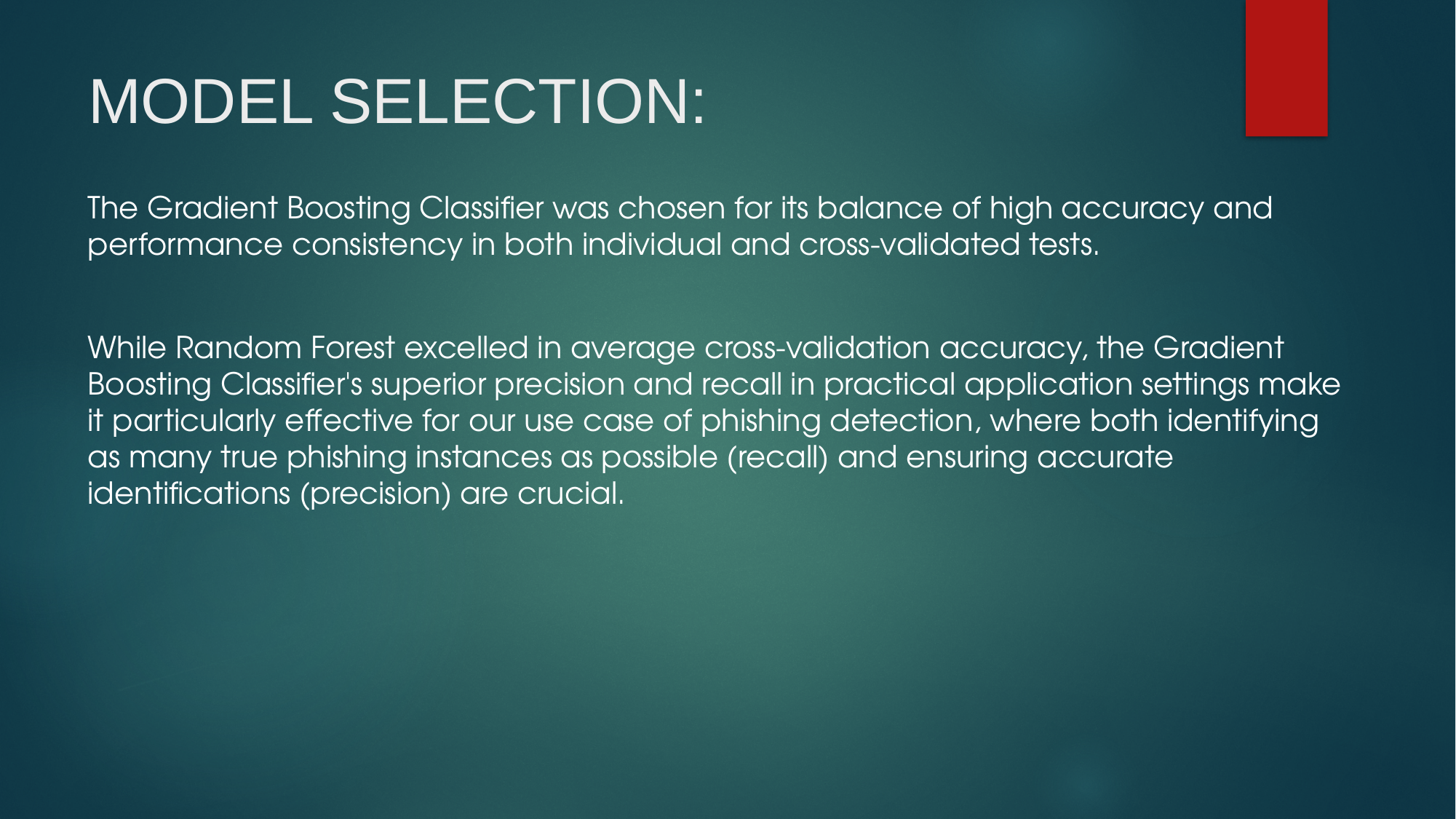

# MODEL SELECTION:
The Gradient Boosting Classifier was chosen for its balance of high accuracy and performance consistency in both individual and cross-validated tests.

While Random Forest excelled in average cross-validation accuracy, the Gradient Boosting Classifier's superior precision and recall in practical application settings make it particularly effective for our use case of phishing detection, where both identifying as many true phishing instances as possible (recall) and ensuring accurate identifications (precision) are crucial.